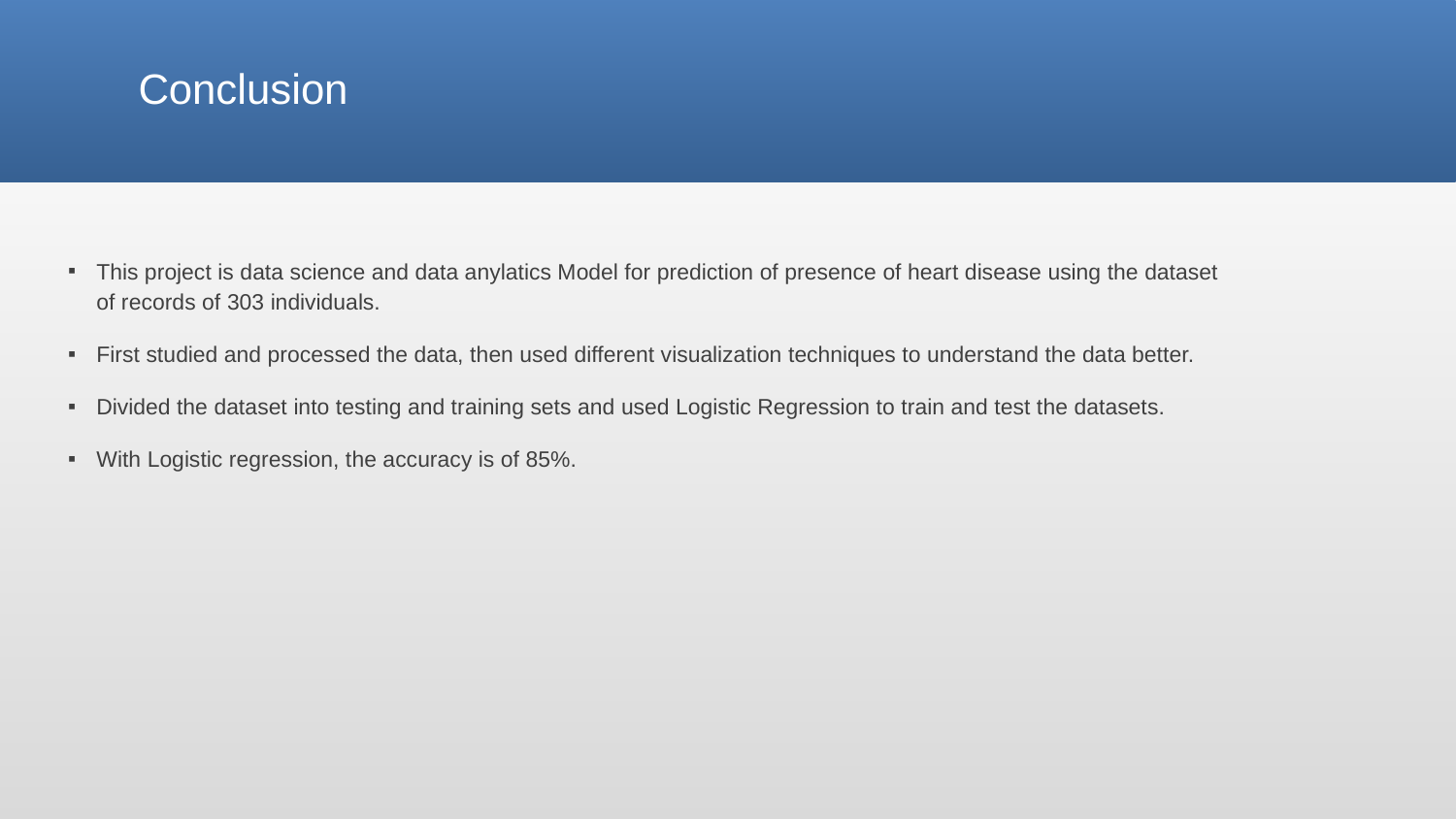

# Conclusion
This project is data science and data anylatics Model for prediction of presence of heart disease using the dataset of records of 303 individuals.
First studied and processed the data, then used different visualization techniques to understand the data better.
Divided the dataset into testing and training sets and used Logistic Regression to train and test the datasets.
With Logistic regression, the accuracy is of 85%.